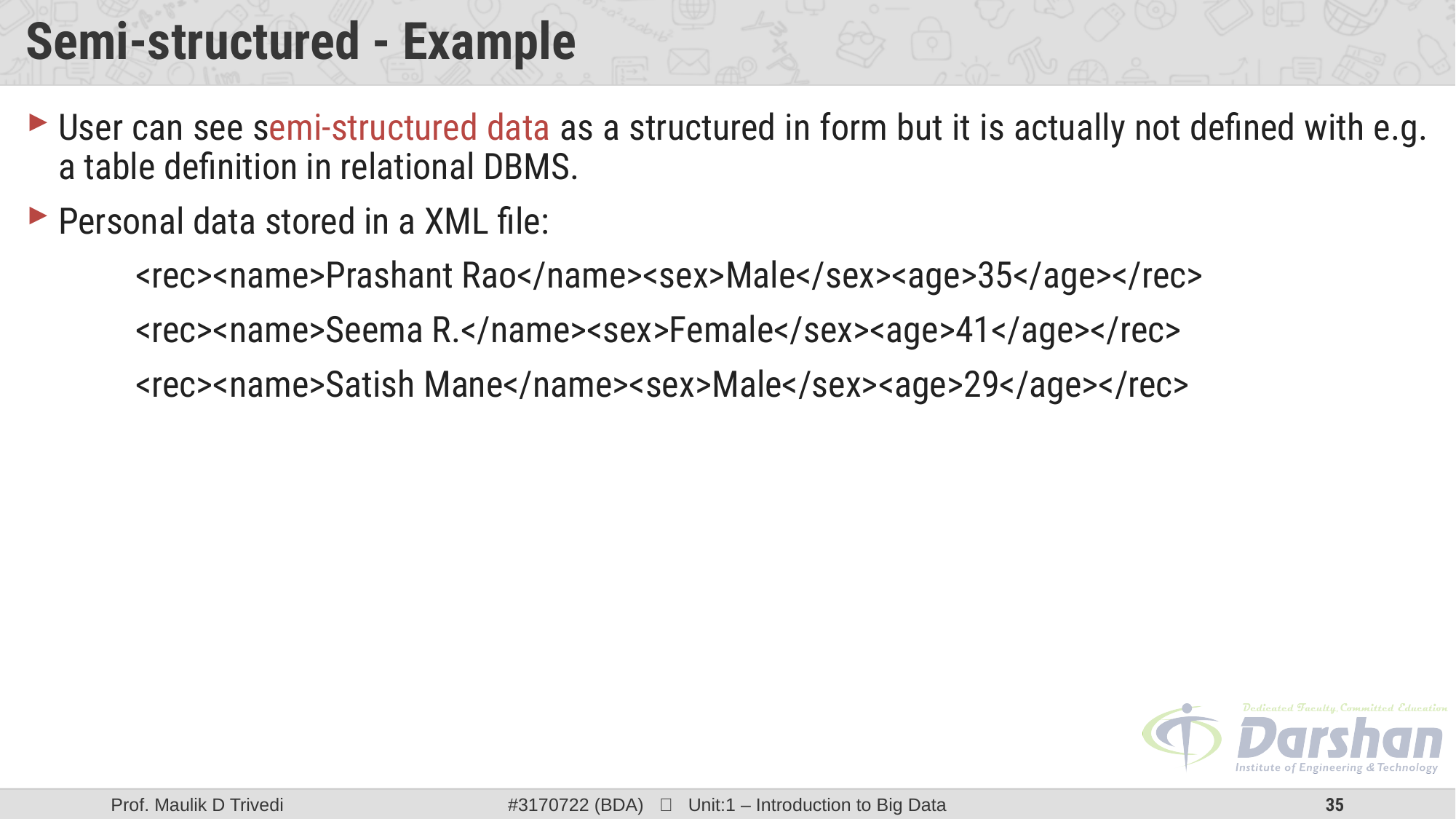

# Semi-structured - Example
User can see semi-structured data as a structured in form but it is actually not defined with e.g. a table definition in relational DBMS.
Personal data stored in a XML file:
	<rec><name>Prashant Rao</name><sex>Male</sex><age>35</age></rec>
	<rec><name>Seema R.</name><sex>Female</sex><age>41</age></rec>
	<rec><name>Satish Mane</name><sex>Male</sex><age>29</age></rec>